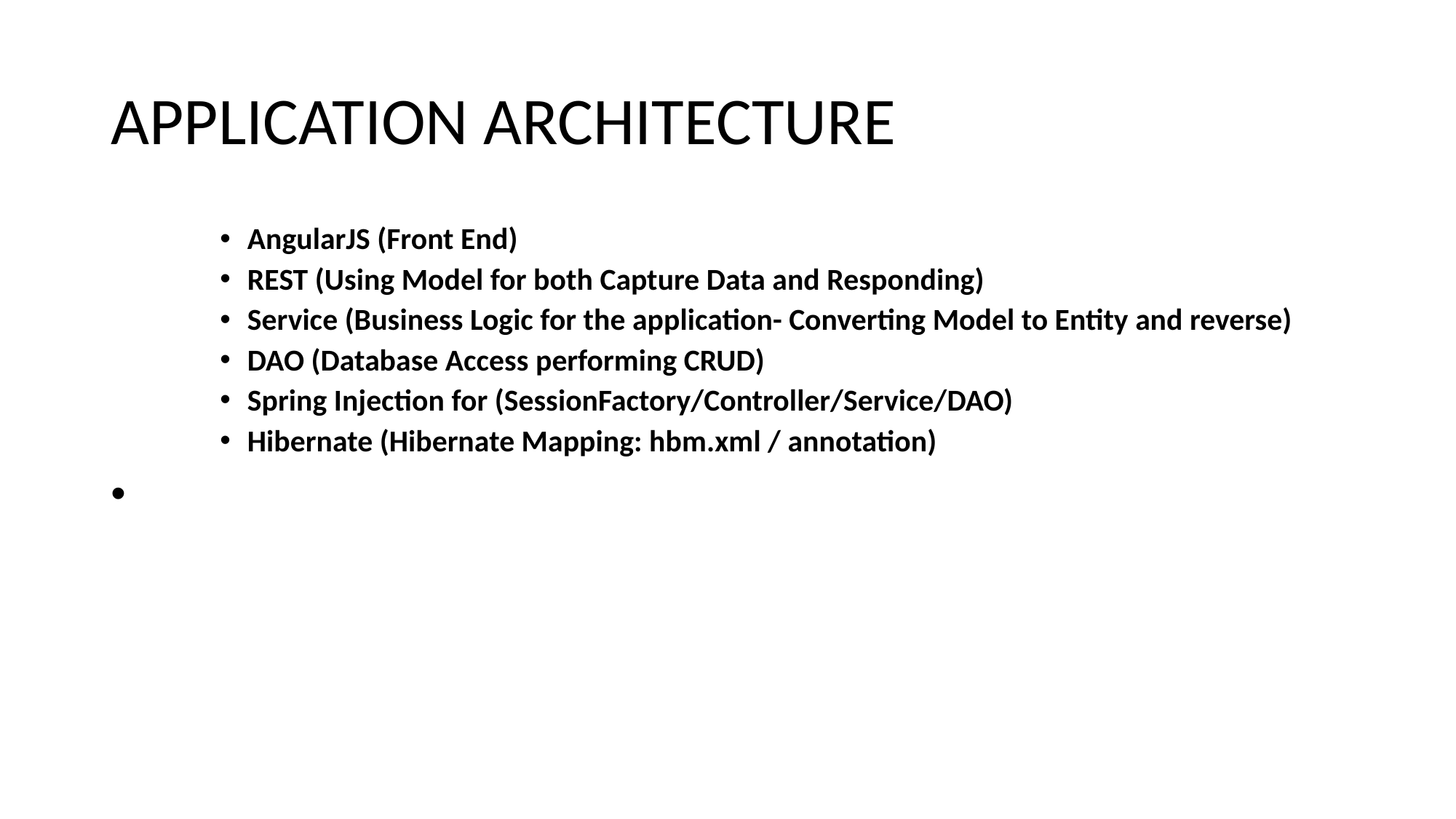

# APPLICATION ARCHITECTURE
AngularJS (Front End)
REST (Using Model for both Capture Data and Responding)
Service (Business Logic for the application- Converting Model to Entity and reverse)
DAO (Database Access performing CRUD)
Spring Injection for (SessionFactory/Controller/Service/DAO)
Hibernate (Hibernate Mapping: hbm.xml / annotation)